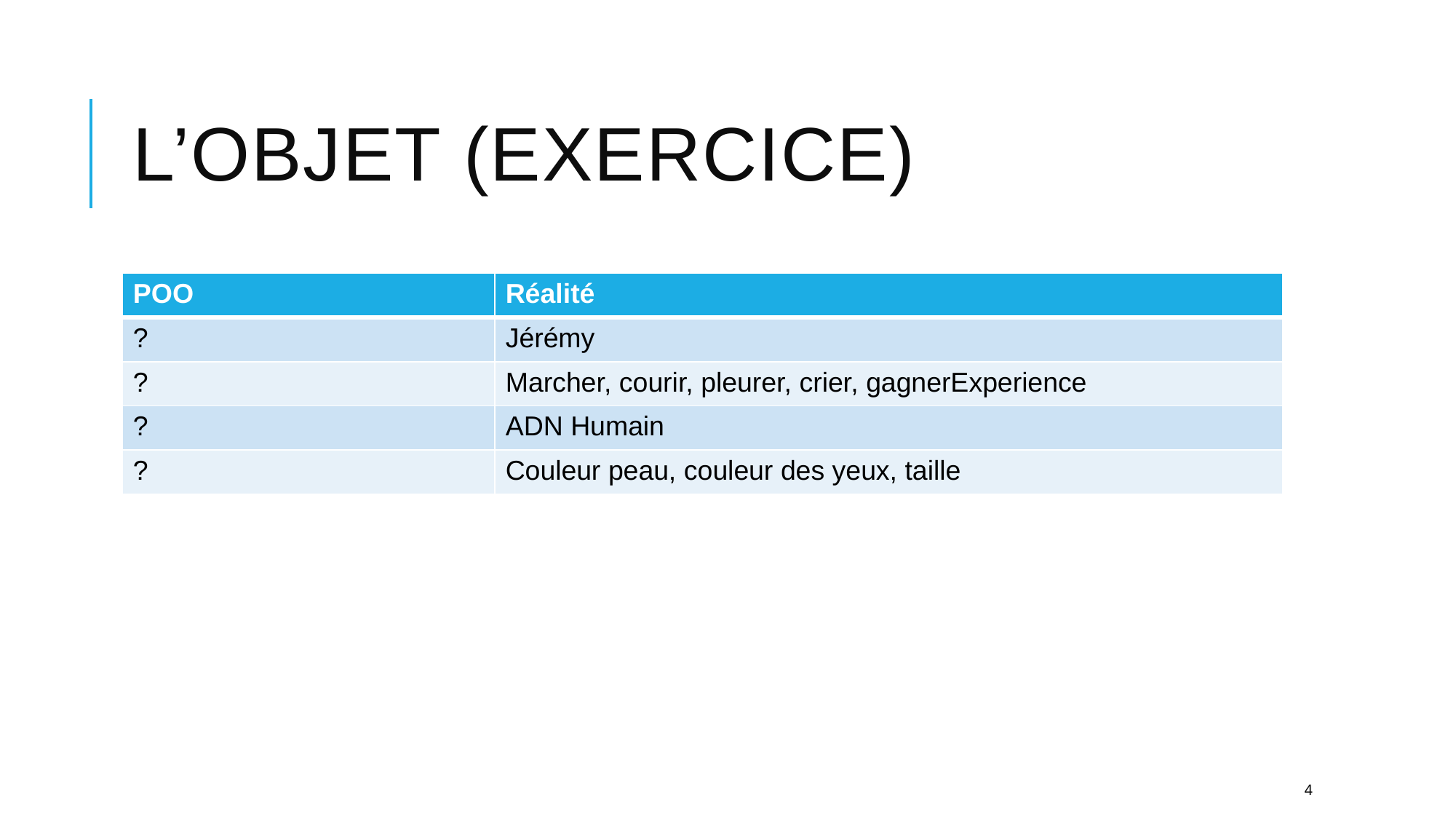

# L’Objet (Exercice)
| POO | Réalité |
| --- | --- |
| ? | Jérémy |
| ? | Marcher, courir, pleurer, crier, gagnerExperience |
| ? | ADN Humain |
| ? | Couleur peau, couleur des yeux, taille |
4